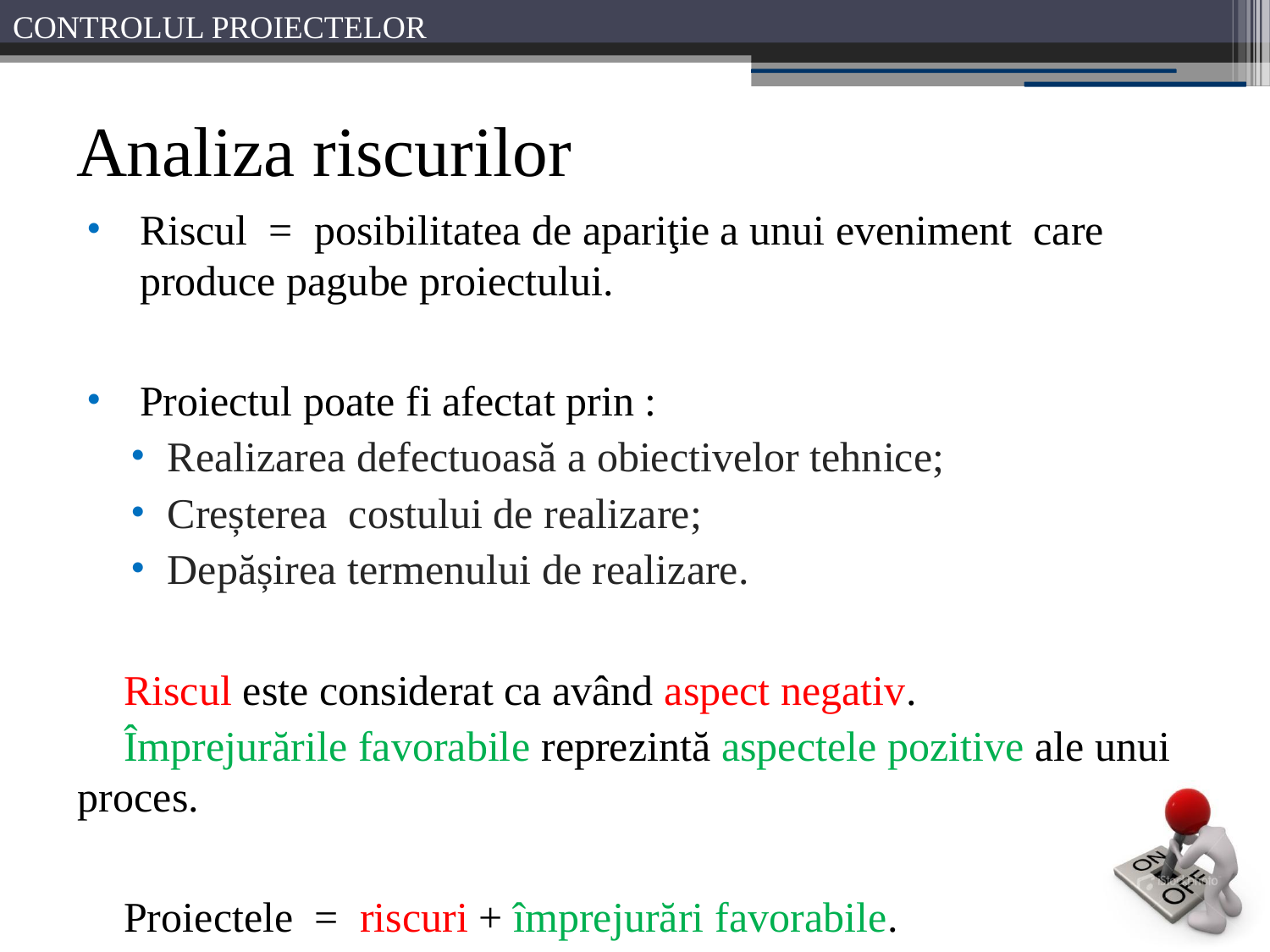

# Analiza riscurilor
Riscul  =  posibilitatea de apariţie a unui eveniment  care produce pagube proiectului.

Proiectul poate fi afectat prin :
Realizarea defectuoasă a obiectivelor tehnice;
Creșterea  costului de realizare;
Depășirea termenului de realizare.

Riscul este considerat ca având aspect negativ.
Împrejurările favorabile reprezintă aspectele pozitive ale unui proces.

Proiectele  =  riscuri + împrejurări favorabile.